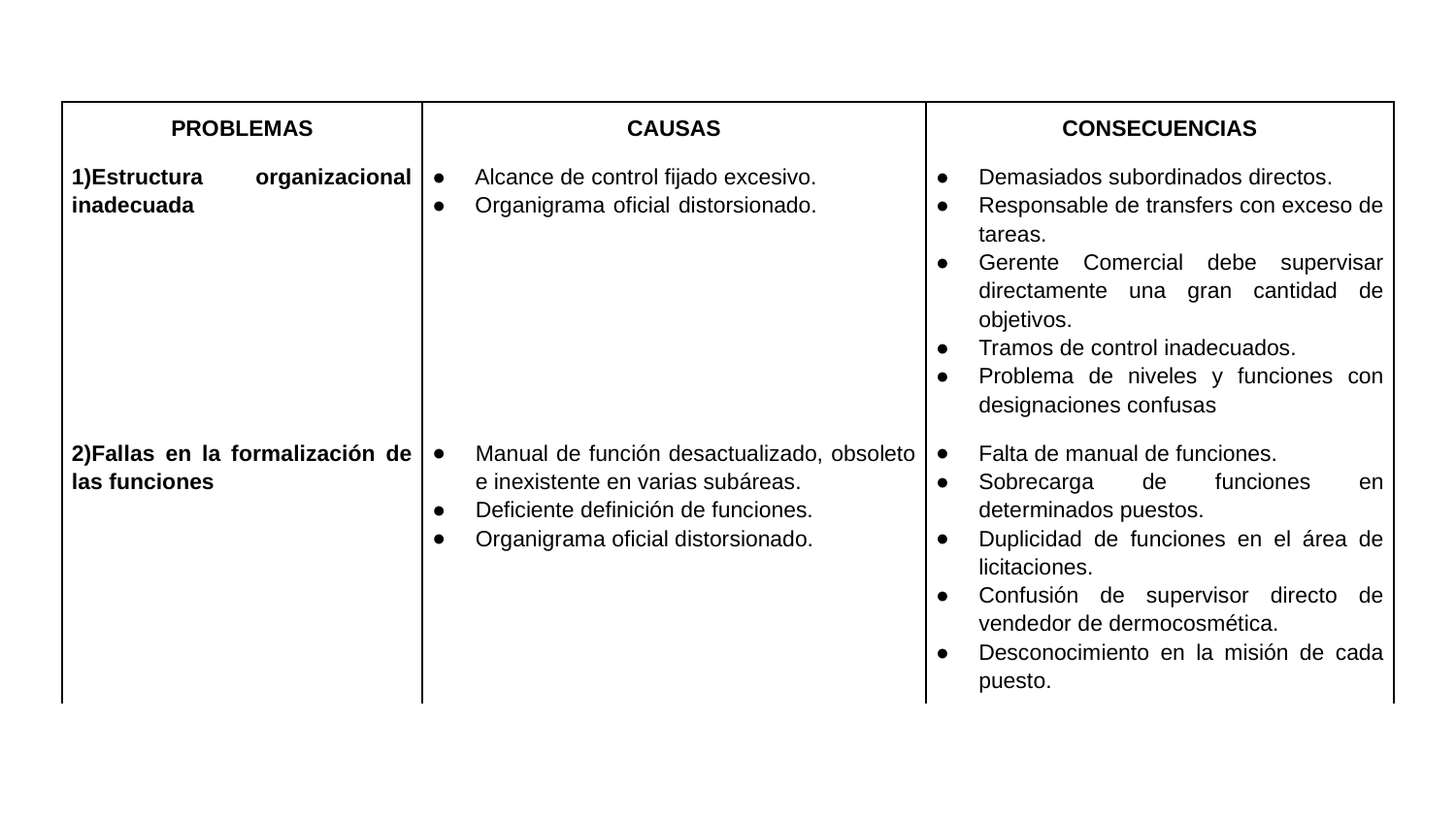

| PROBLEMAS | CAUSAS | CONSECUENCIAS |
| --- | --- | --- |
| 1)Estructura organizacional inadecuada | Alcance de control fijado excesivo. Organigrama oficial distorsionado. | Demasiados subordinados directos. Responsable de transfers con exceso de tareas. Gerente Comercial debe supervisar directamente una gran cantidad de objetivos. Tramos de control inadecuados. Problema de niveles y funciones con designaciones confusas |
| 2)Fallas en la formalización de las funciones | Manual de función desactualizado, obsoleto e inexistente en varias subáreas. Deficiente definición de funciones. Organigrama oficial distorsionado. | Falta de manual de funciones. Sobrecarga de funciones en determinados puestos. Duplicidad de funciones en el área de licitaciones. Confusión de supervisor directo de vendedor de dermocosmética. Desconocimiento en la misión de cada puesto. |